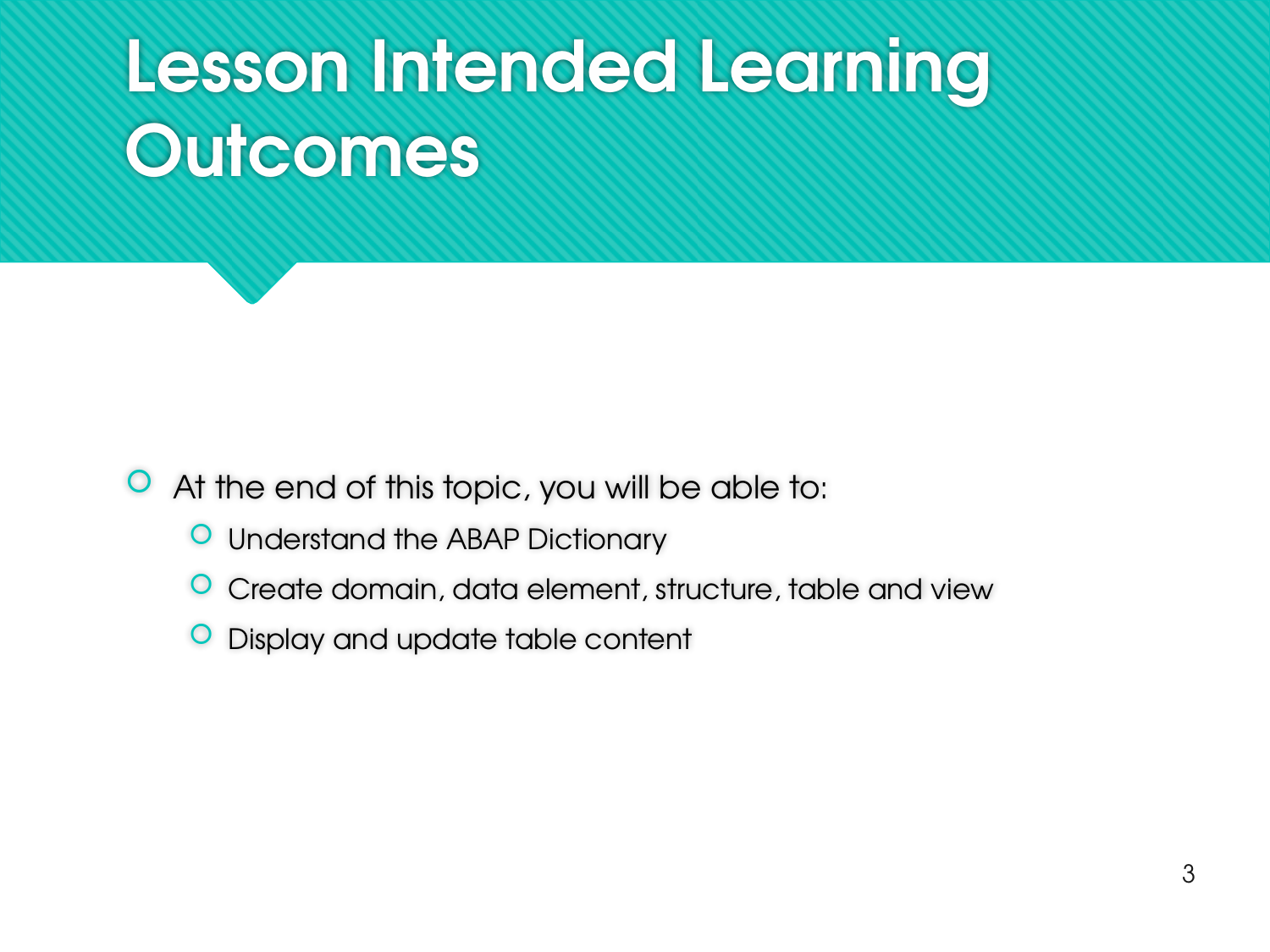

# Lesson Intended Learning Outcomes
At the end of this topic, you will be able to:
Understand the ABAP Dictionary
Create domain, data element, structure, table and view
Display and update table content
3